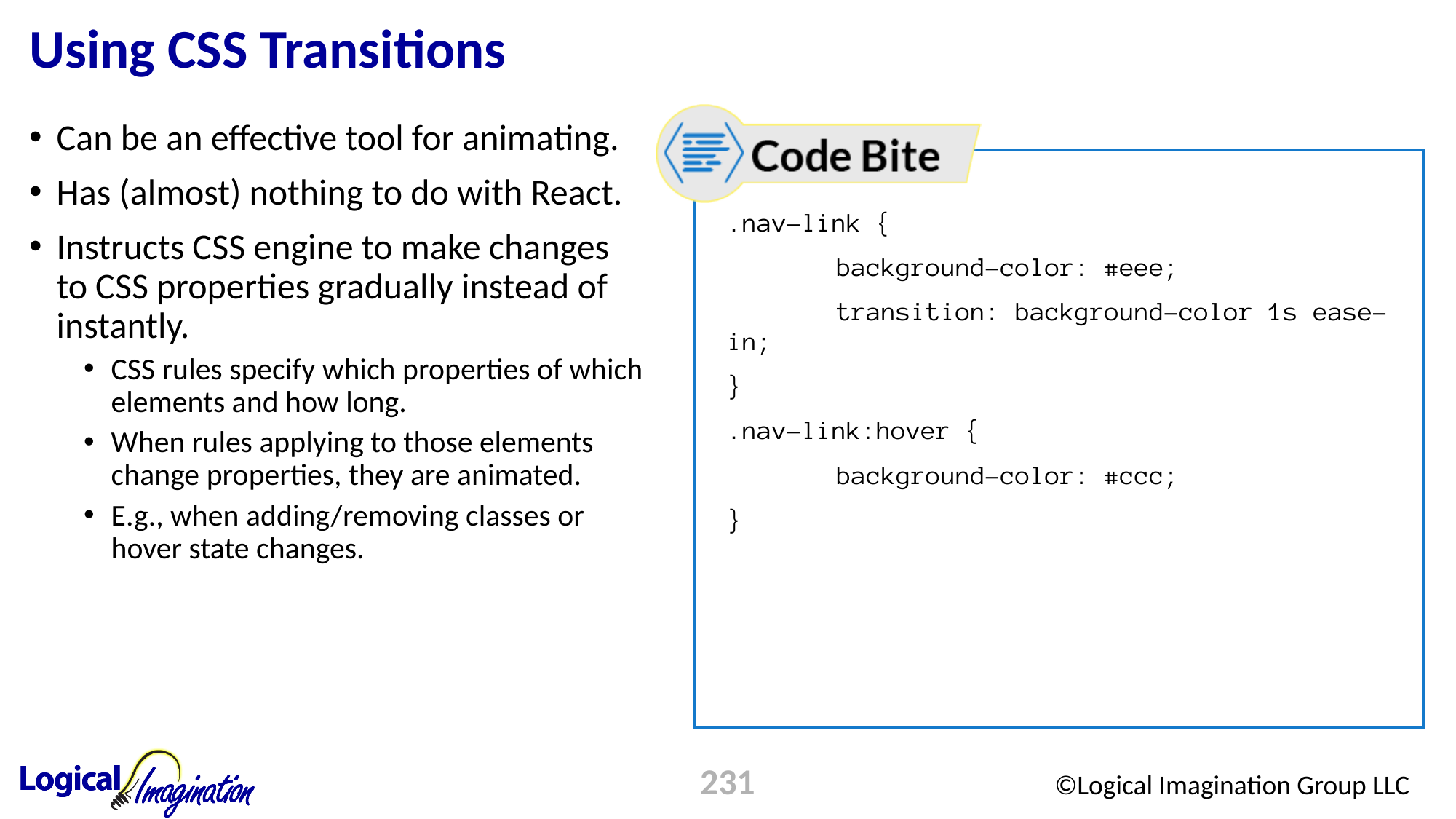

# Using CSS Transitions
Can be an effective tool for animating.
Has (almost) nothing to do with React.
Instructs CSS engine to make changes to CSS properties gradually instead of instantly.
CSS rules specify which properties of which elements and how long.
When rules applying to those elements change properties, they are animated.
E.g., when adding/removing classes or hover state changes.

.nav-link {
	background-color: #eee;
	transition: background-color 1s ease-in;
}
.nav-link:hover {
	background-color: #ccc;
}
231